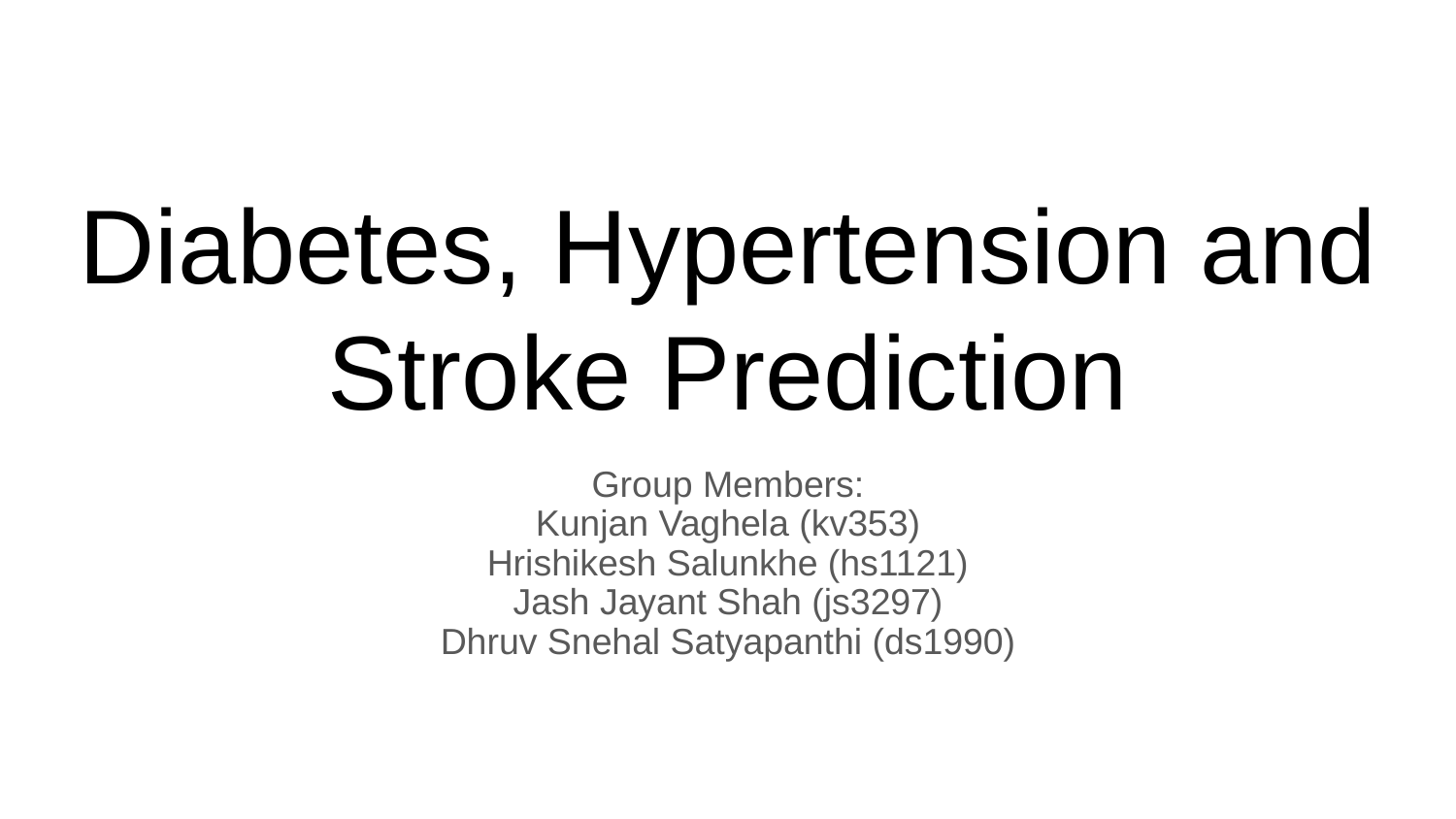

# Diabetes, Hypertension and Stroke Prediction
Group Members:
Kunjan Vaghela (kv353)
Hrishikesh Salunkhe (hs1121)
Jash Jayant Shah (js3297)
Dhruv Snehal Satyapanthi (ds1990)